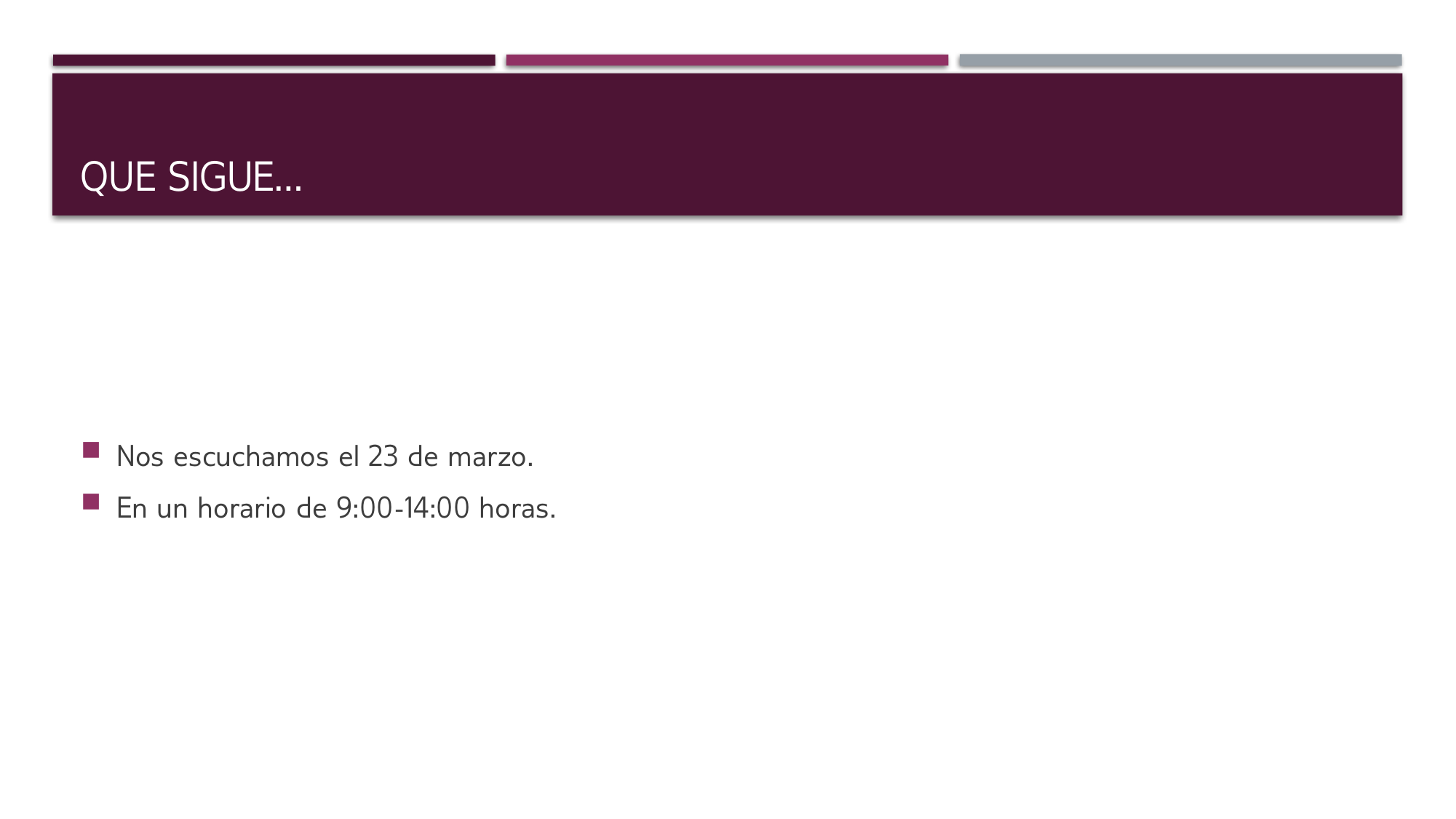

# Que sigue…
Nos escuchamos el 23 de marzo.
En un horario de 9:00-14:00 horas.